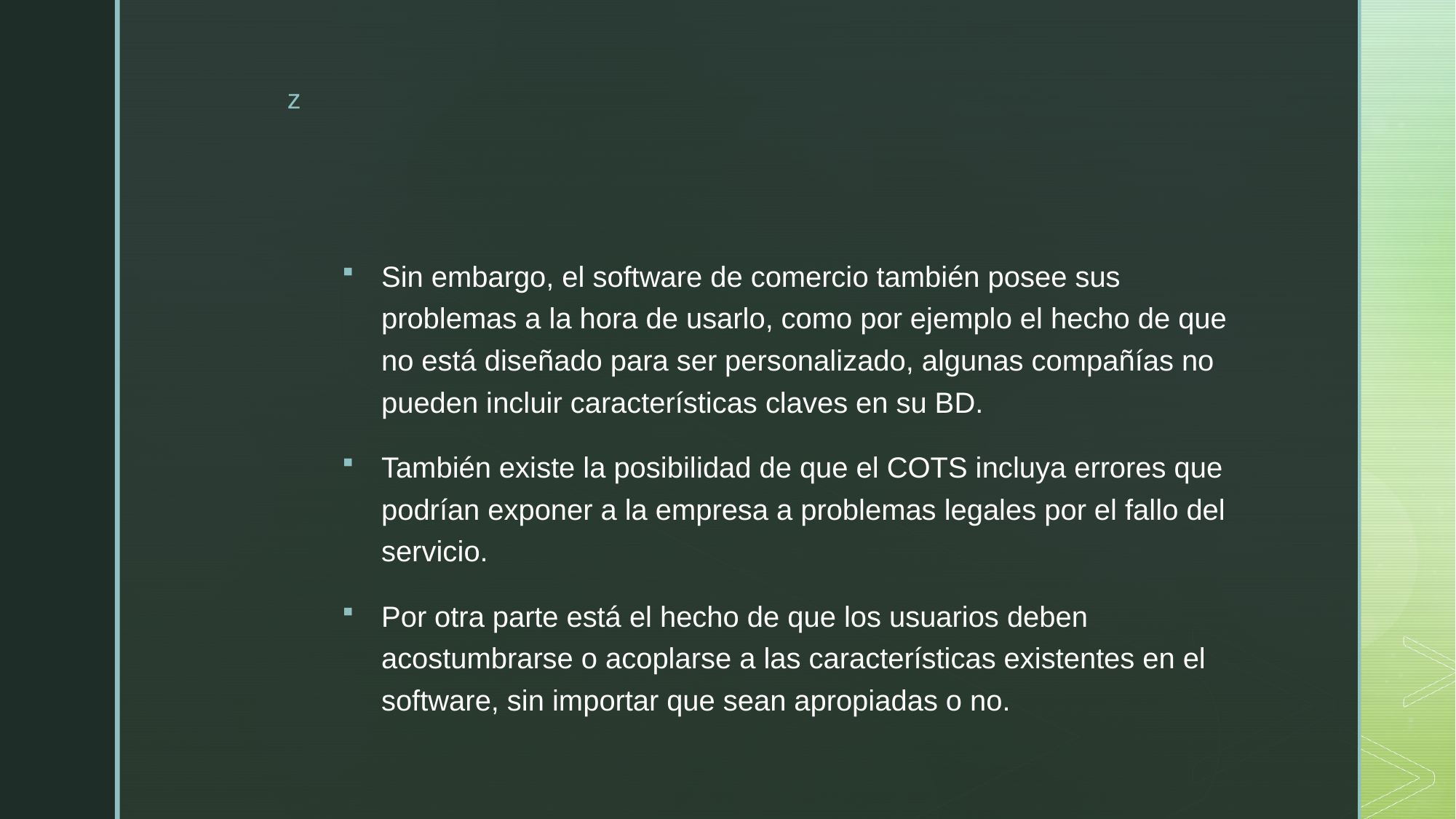

#
Sin embargo, el software de comercio también posee sus problemas a la hora de usarlo, como por ejemplo el hecho de que no está diseñado para ser personalizado, algunas compañías no pueden incluir características claves en su BD.
También existe la posibilidad de que el COTS incluya errores que podrían exponer a la empresa a problemas legales por el fallo del servicio.
Por otra parte está el hecho de que los usuarios deben acostumbrarse o acoplarse a las características existentes en el software, sin importar que sean apropiadas o no.